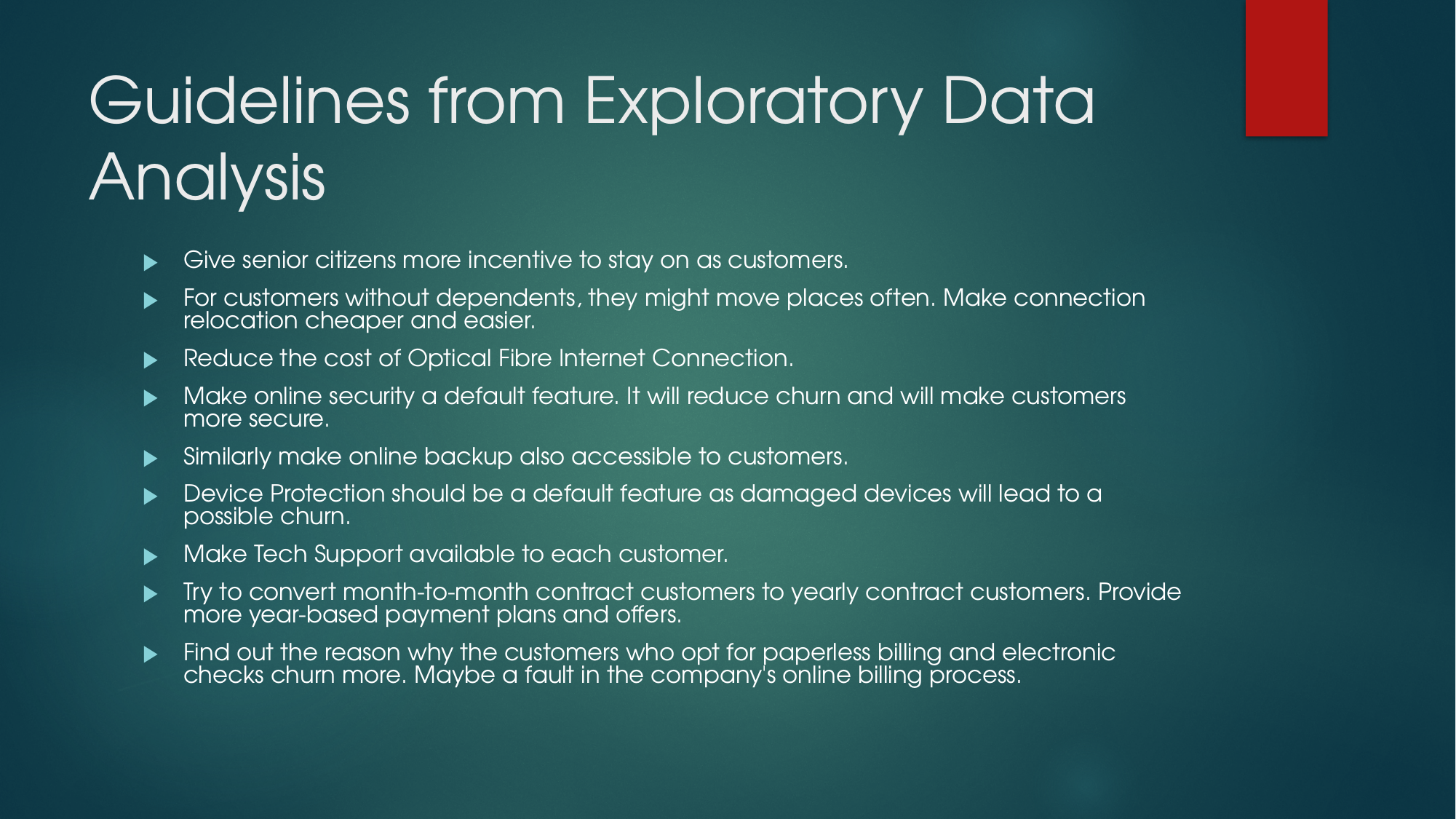

# Guidelines from Exploratory Data Analysis
Give senior citizens more incentive to stay on as customers.
For customers without dependents, they might move places often. Make connection relocation cheaper and easier.
Reduce the cost of Optical Fibre Internet Connection.
Make online security a default feature. It will reduce churn and will make customers more secure.
Similarly make online backup also accessible to customers.
Device Protection should be a default feature as damaged devices will lead to a possible churn.
Make Tech Support available to each customer.
Try to convert month-to-month contract customers to yearly contract customers. Provide more year-based payment plans and offers.
Find out the reason why the customers who opt for paperless billing and electronic checks churn more. Maybe a fault in the company's online billing process.